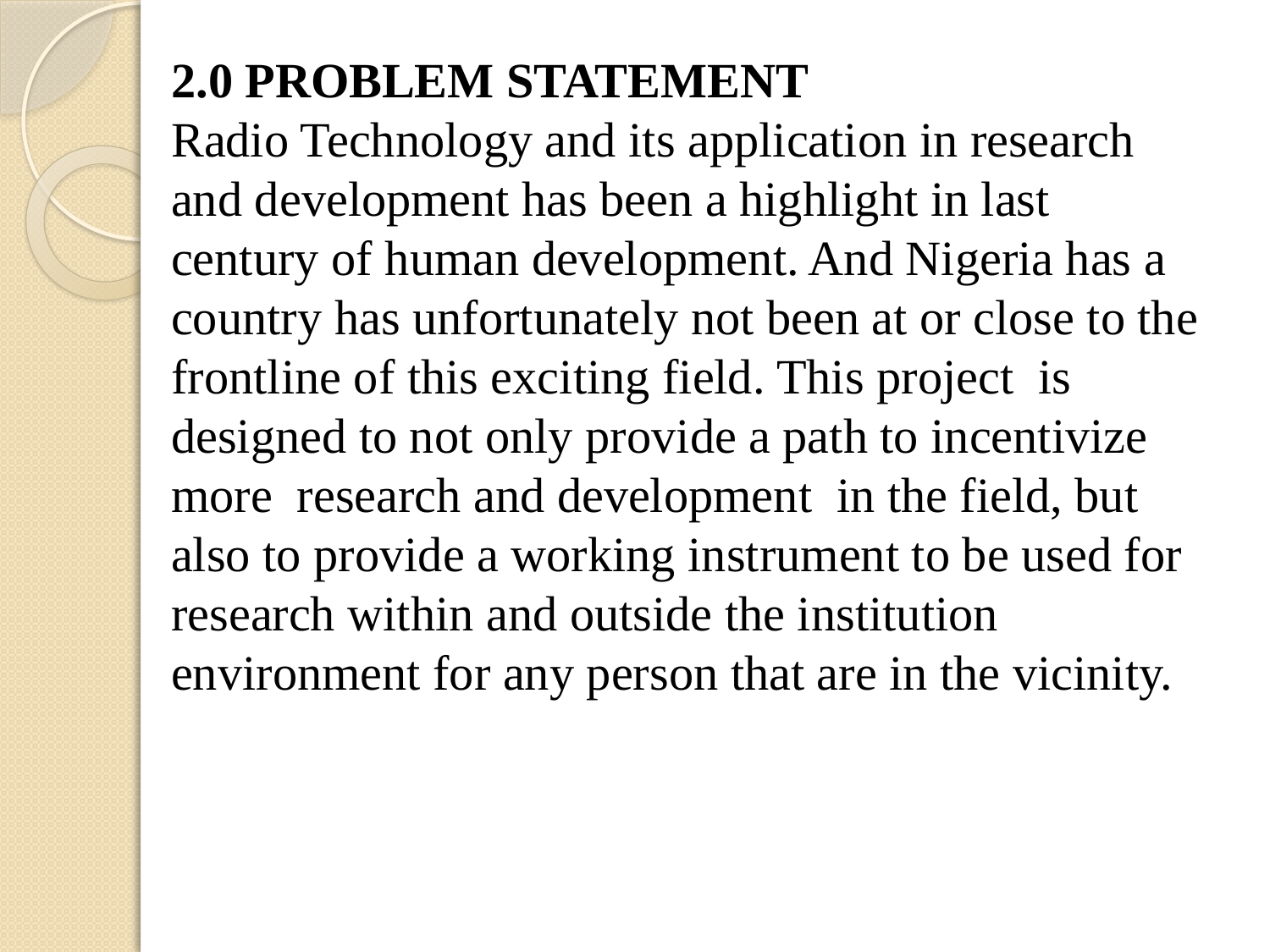

2.0 PROBLEM STATEMENT
Radio Technology and its application in research and development has been a highlight in last century of human development. And Nigeria has a country has unfortunately not been at or close to the frontline of this exciting field. This project  is designed to not only provide a path to incentivize more  research and development  in the field, but also to provide a working instrument to be used for research within and outside the institution environment for any person that are in the vicinity.